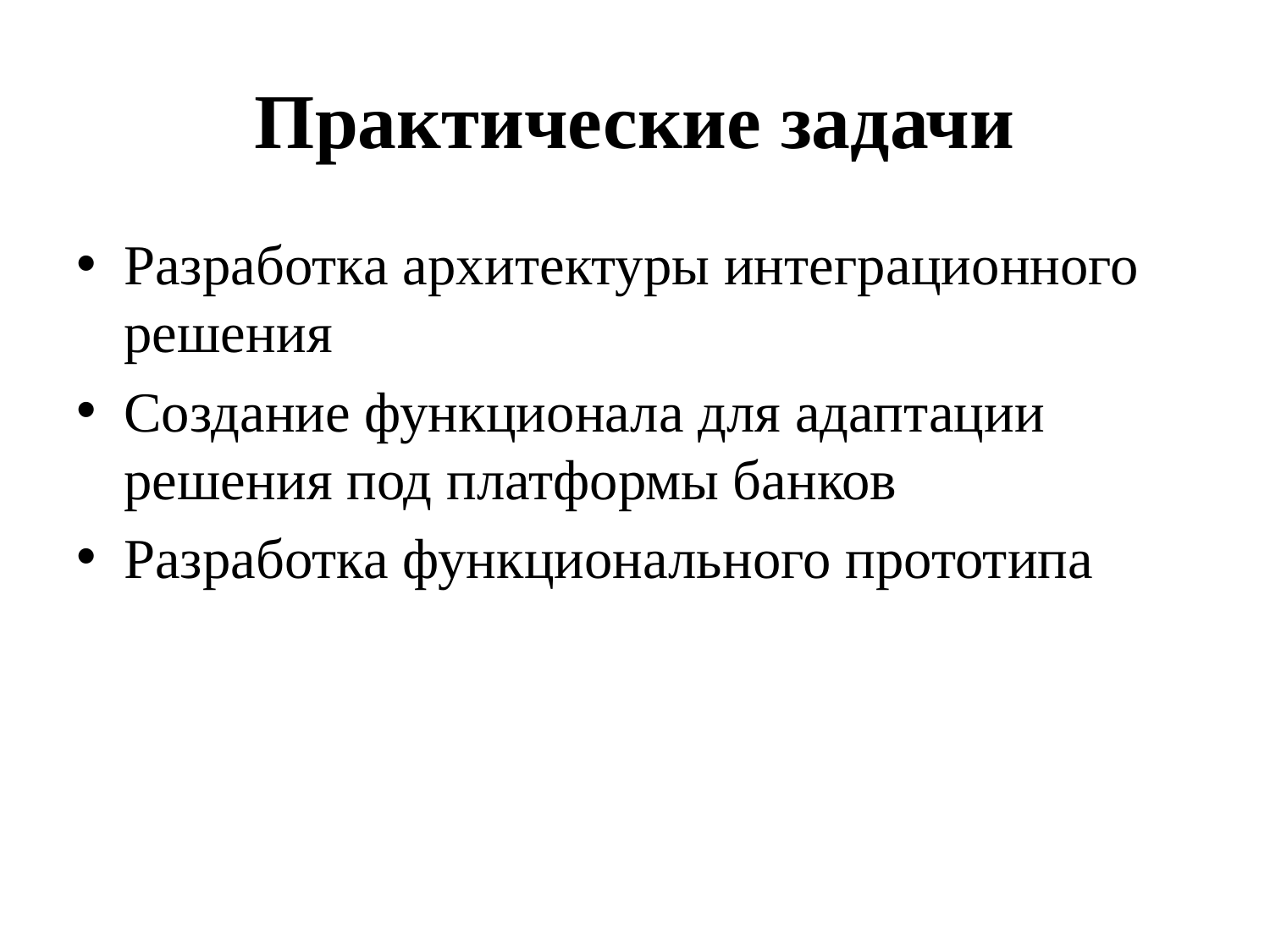

# Практические задачи
Разработка архитектуры интеграционного решения
Создание функционала для адаптации решения под платформы банков
Разработка функционального прототипа